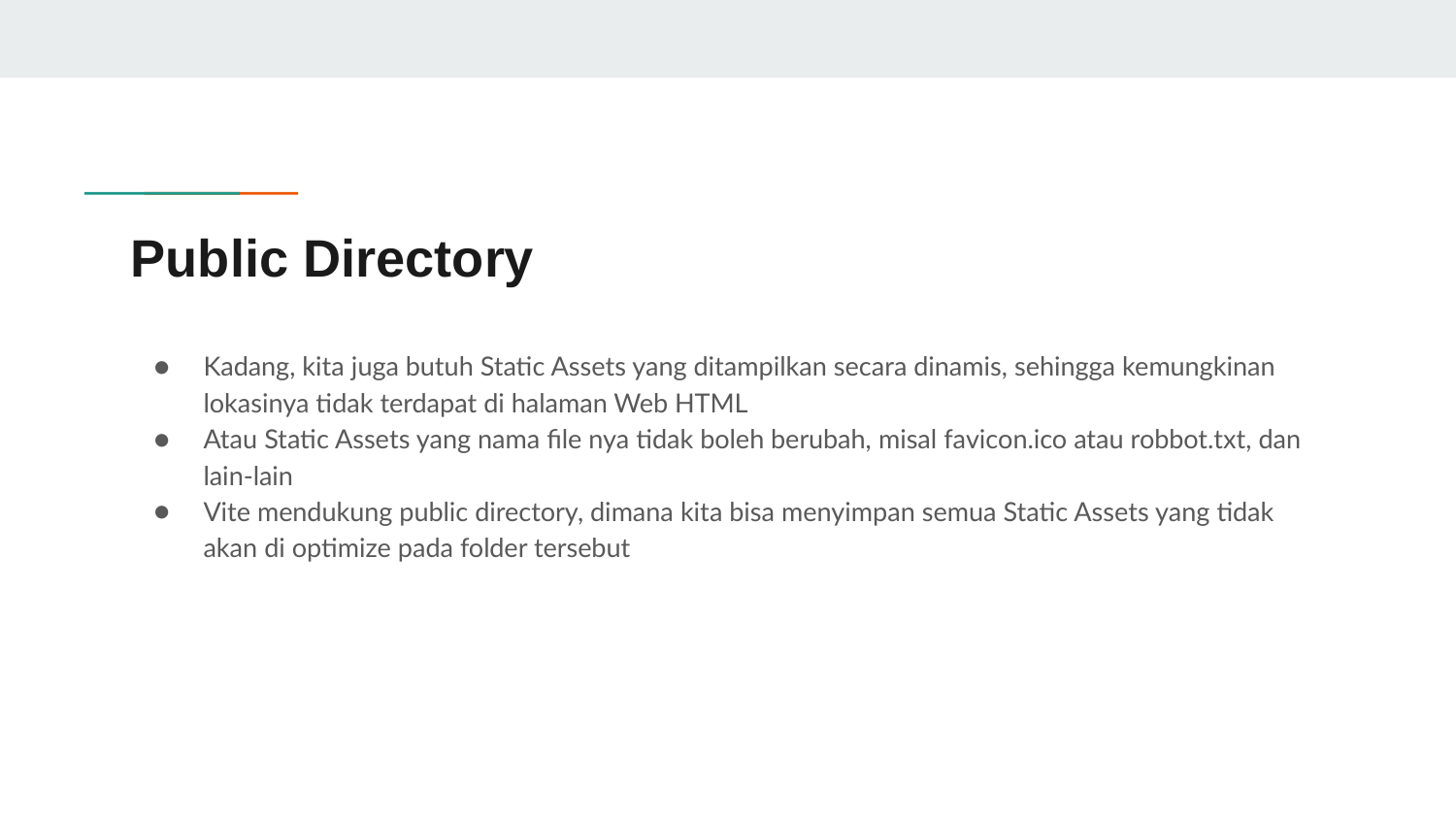

# Public Directory
Kadang, kita juga butuh Static Assets yang ditampilkan secara dinamis, sehingga kemungkinan lokasinya tidak terdapat di halaman Web HTML
Atau Static Assets yang nama file nya tidak boleh berubah, misal favicon.ico atau robbot.txt, dan lain-lain
Vite mendukung public directory, dimana kita bisa menyimpan semua Static Assets yang tidak akan di optimize pada folder tersebut